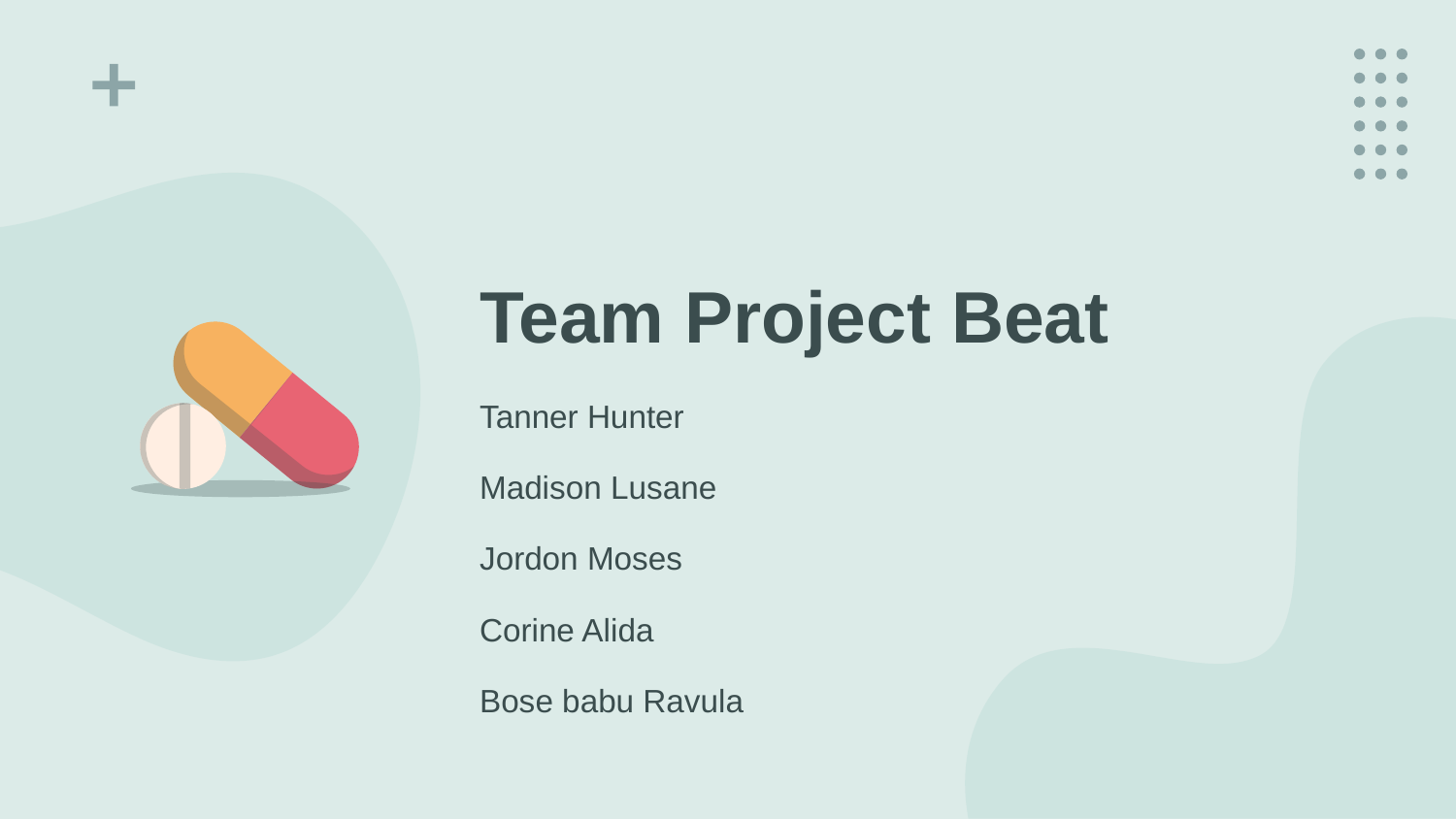

# Team Project Beat

Tanner Hunter
Madison Lusane
Jordon Moses
Corine Alida
Bose babu Ravula